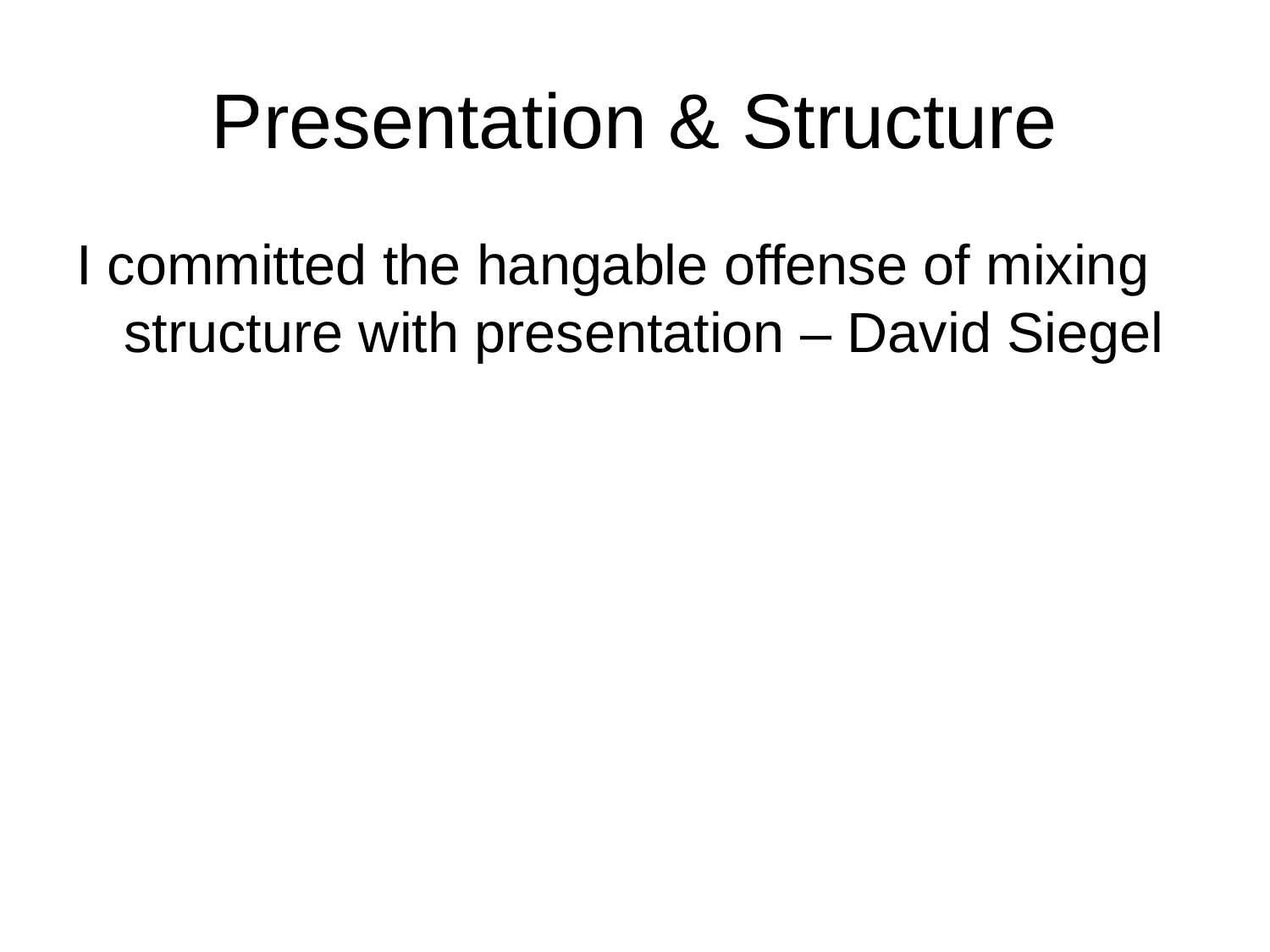

# Presentation & Structure
I committed the hangable offense of mixing structure with presentation – David Siegel